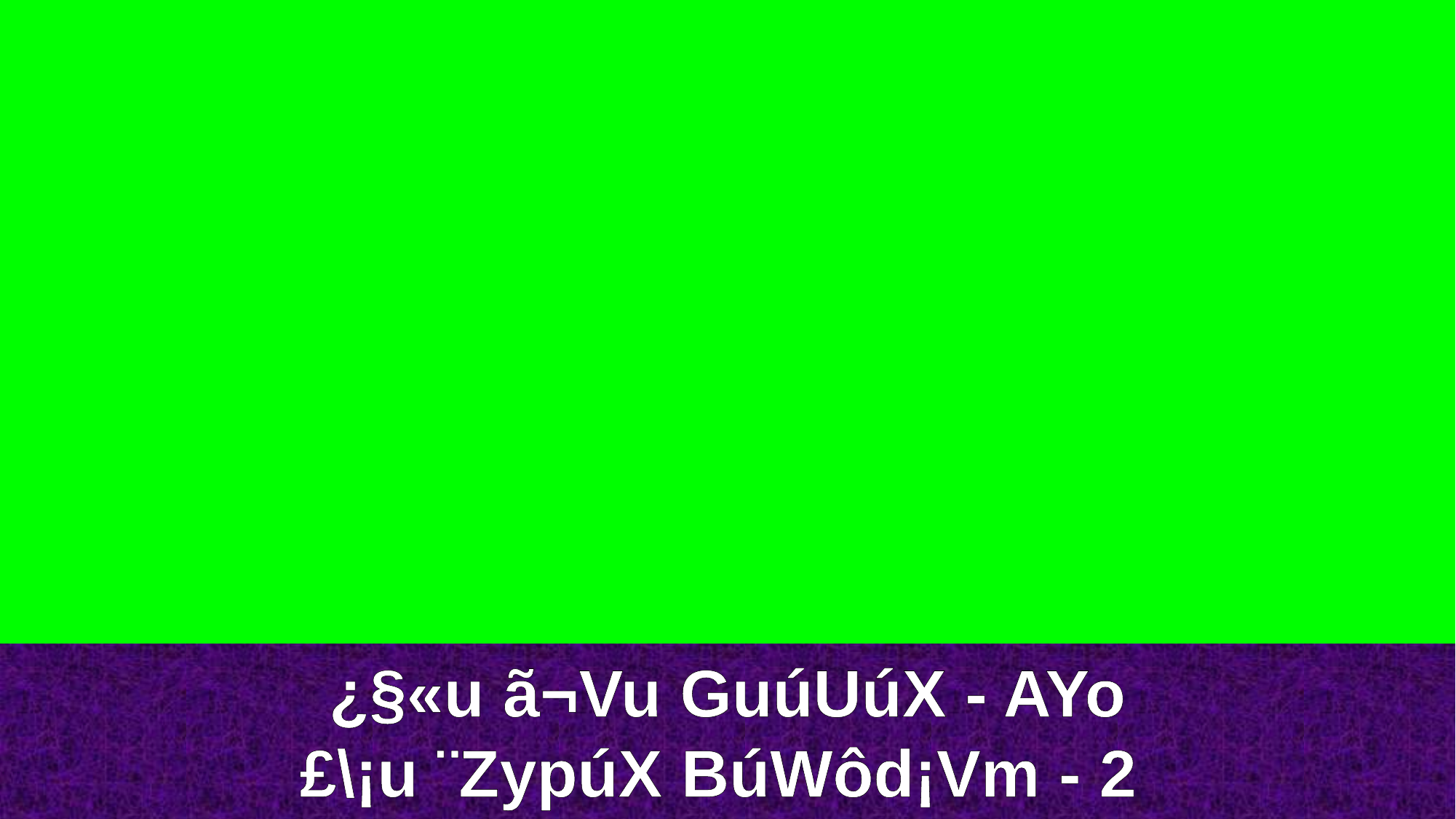

¿§«u ã¬Vu GuúUúX - AYo
£\¡u ¨ZypúX BúWôd¡Vm - 2